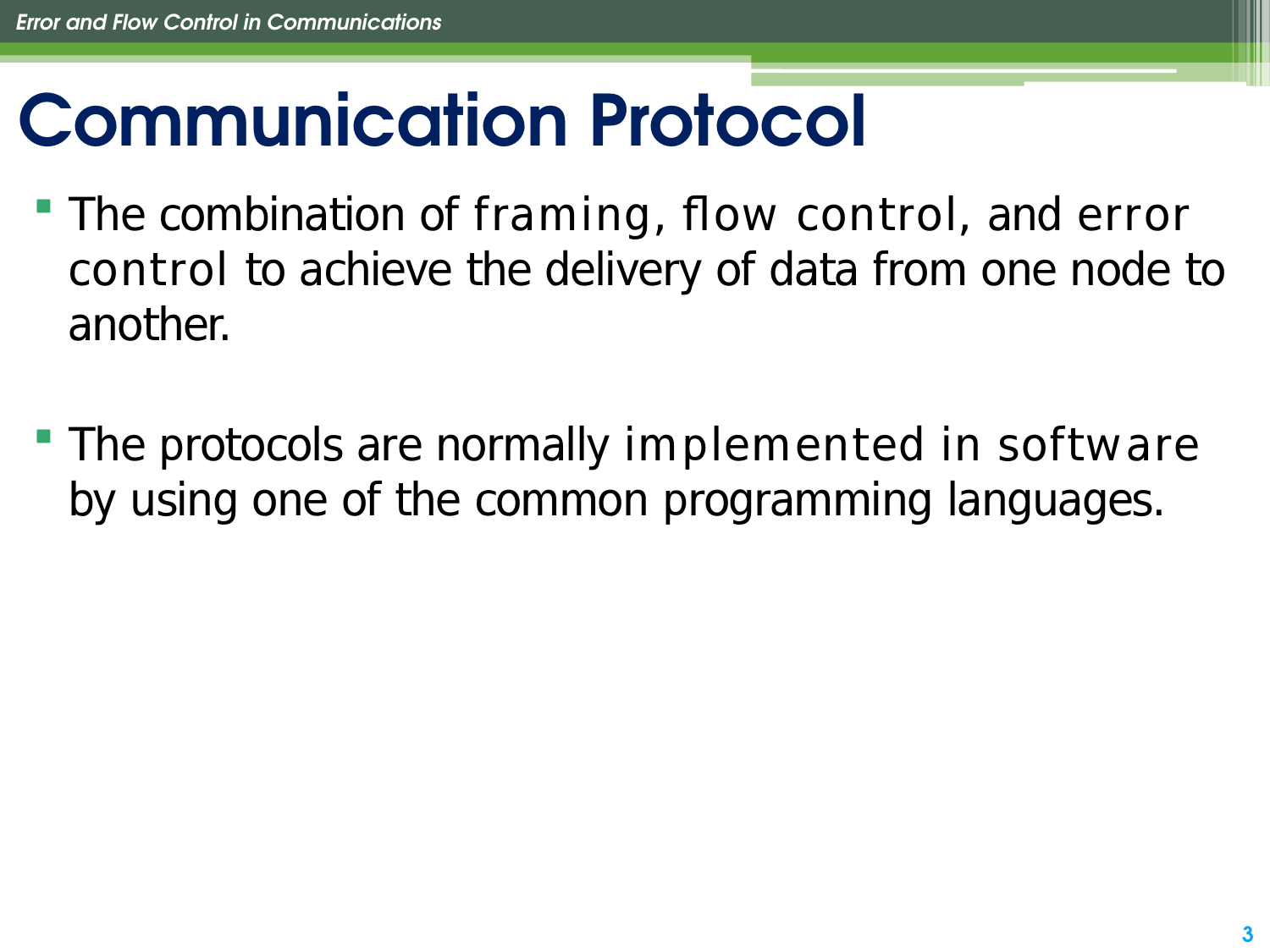

# Communication Protocol
The combination of framing, flow control, and error control to achieve the delivery of data from one node to another.

The protocols are normally implemented in software by using one of the common programming languages.